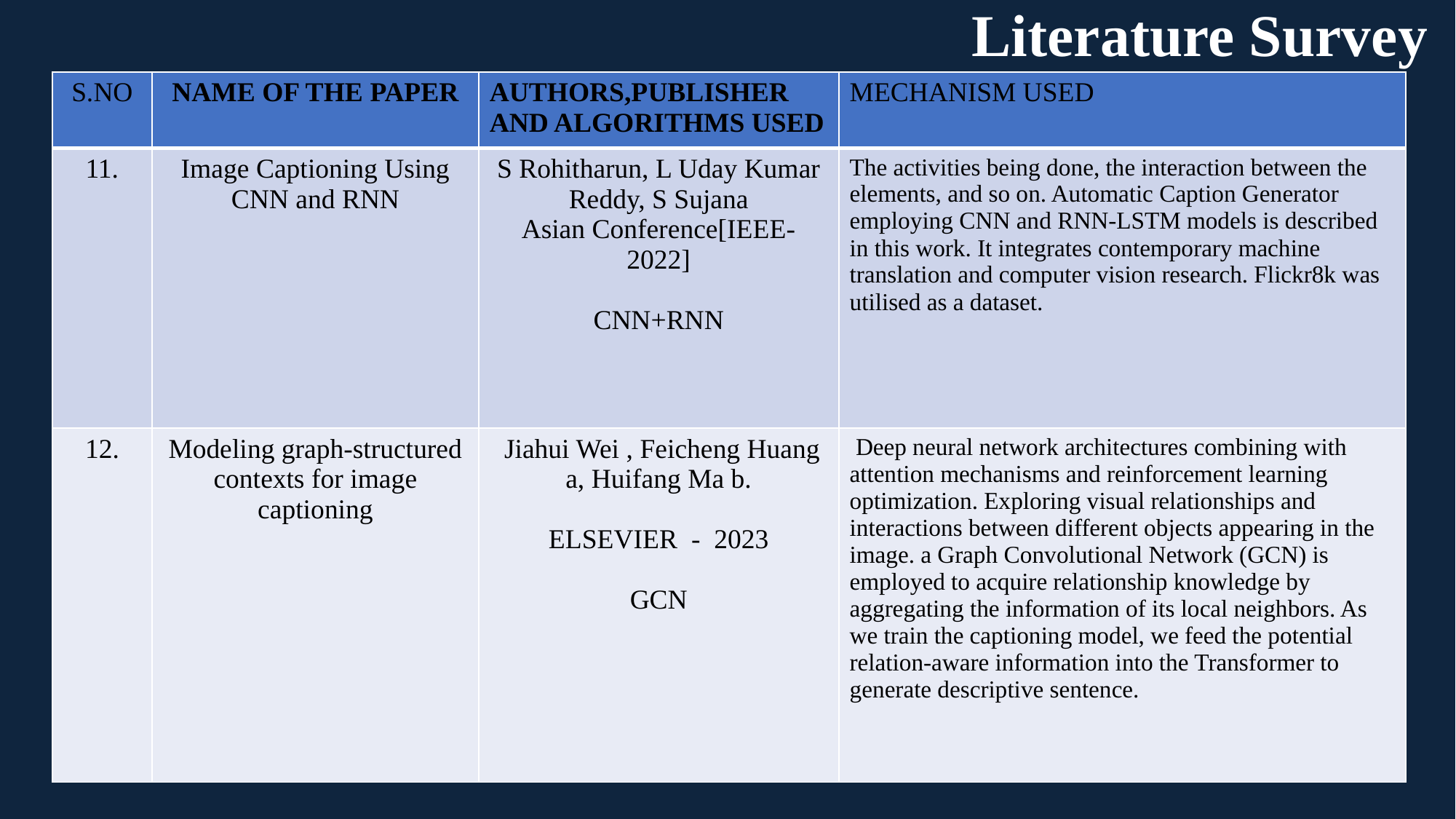

# Literature Survey
| S.NO | NAME OF THE PAPER | AUTHORS,PUBLISHER AND ALGORITHMS USED | MECHANISM USED |
| --- | --- | --- | --- |
| 11. | Image Captioning Using CNN and RNN | S Rohitharun, L Uday Kumar Reddy, S Sujana Asian Conference[IEEE- 2022] CNN+RNN | The activities being done, the interaction between the elements, and so on. Automatic Caption Generator employing CNN and RNN-LSTM models is described in this work. It integrates contemporary machine translation and computer vision research. Flickr8k was utilised as a dataset. |
| 12. | Modeling graph-structured contexts for image captioning | Jiahui Wei , Feicheng Huang a, Huifang Ma b. ELSEVIER - 2023 GCN | Deep neural network architectures combining with attention mechanisms and reinforcement learning optimization. Exploring visual relationships and interactions between different objects appearing in the image. a Graph Convolutional Network (GCN) is employed to acquire relationship knowledge by aggregating the information of its local neighbors. As we train the captioning model, we feed the potential relation-aware information into the Transformer to generate descriptive sentence. |